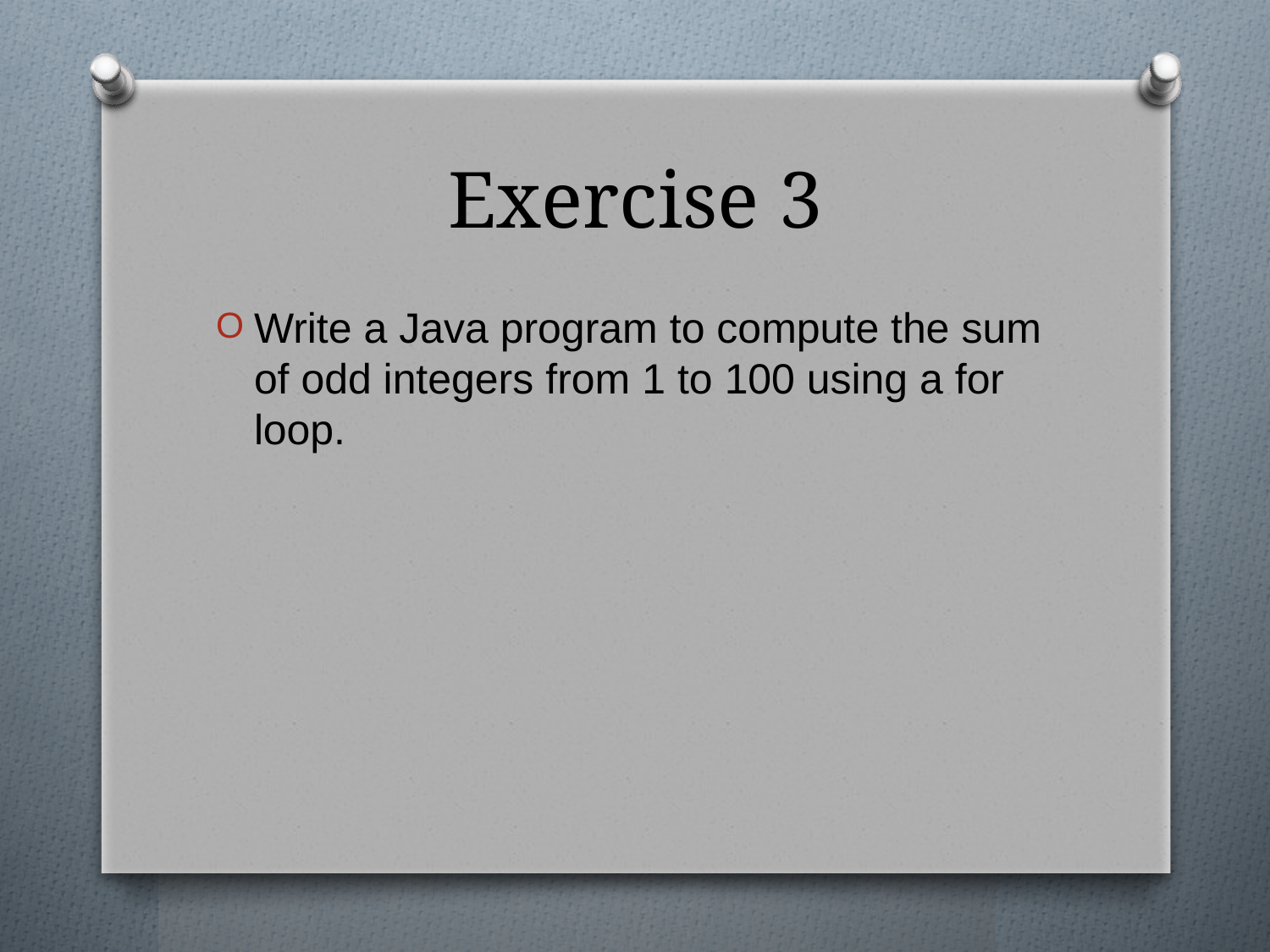

# Exercise 3
Write a Java program to compute the sum of odd integers from 1 to 100 using a for loop.